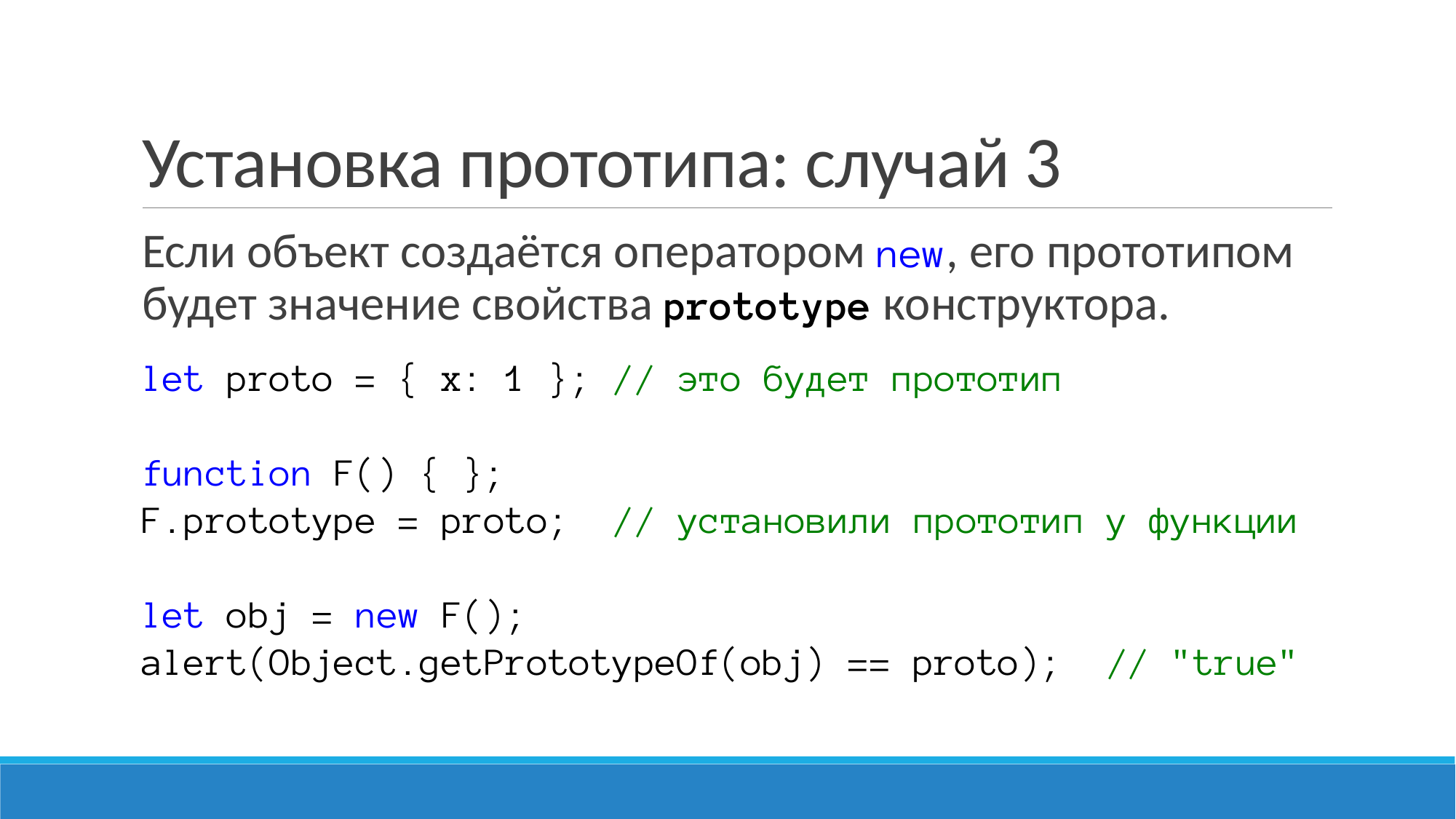

# Установка прототипа: случай 3
Если объект создаётся оператором new, его прототипом будет значение свойства prototype конструктора.
let proto = { x: 1 }; // это будет прототип

function F() { };
F.prototype = proto;  // установили прототип у функции

let obj = new F();
alert(Object.getPrototypeOf(obj) == proto);  // "true"